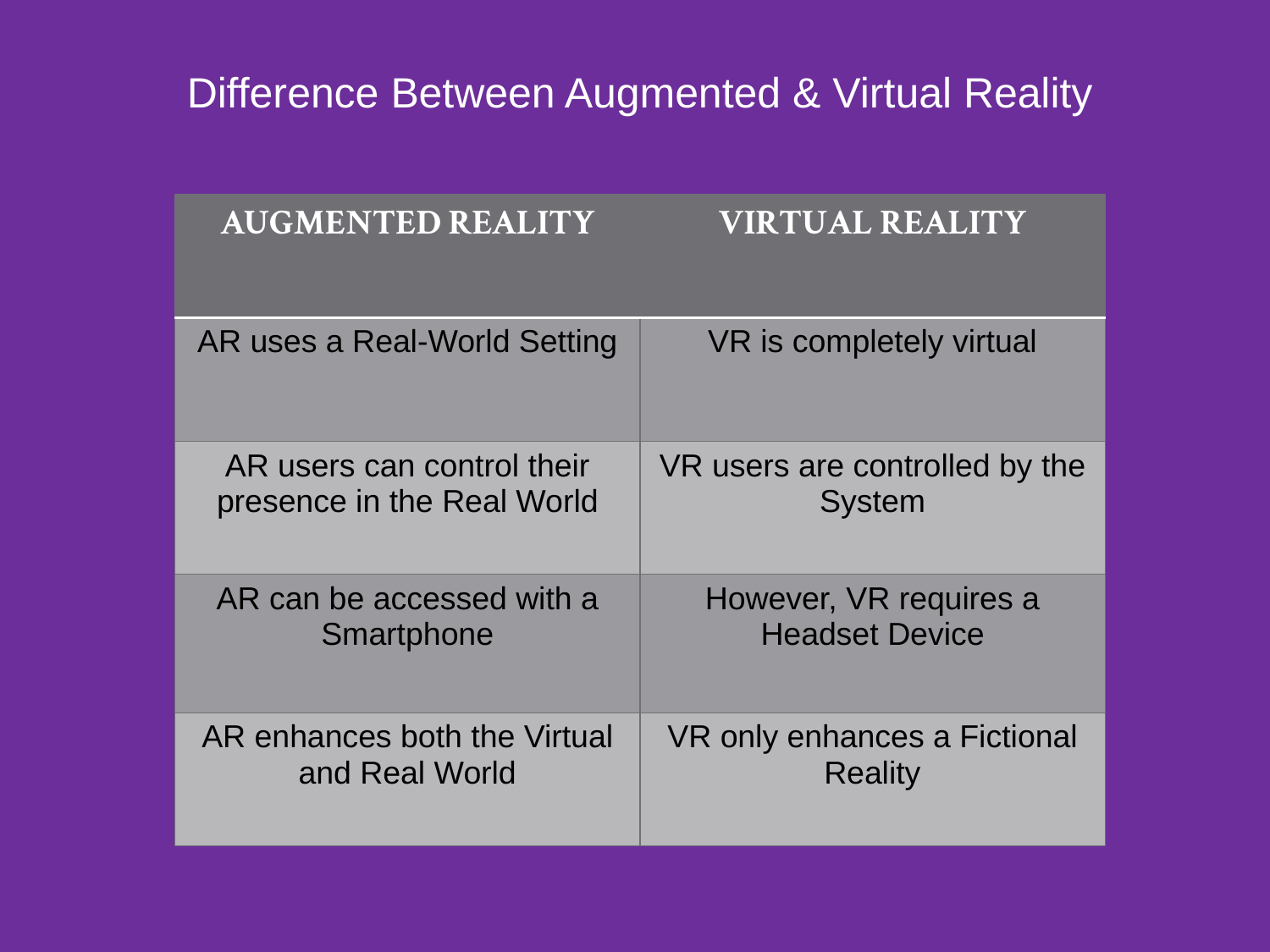

Difference Between Augmented & Virtual Reality
| AUGMENTED REALITY | VIRTUAL REALITY |
| --- | --- |
| AR uses a Real-World Setting | VR is completely virtual |
| AR users can control their presence in the Real World | VR users are controlled by the System |
| AR can be accessed with a Smartphone | However, VR requires a Headset Device |
| AR enhances both the Virtual and Real World | VR only enhances a Fictional Reality |